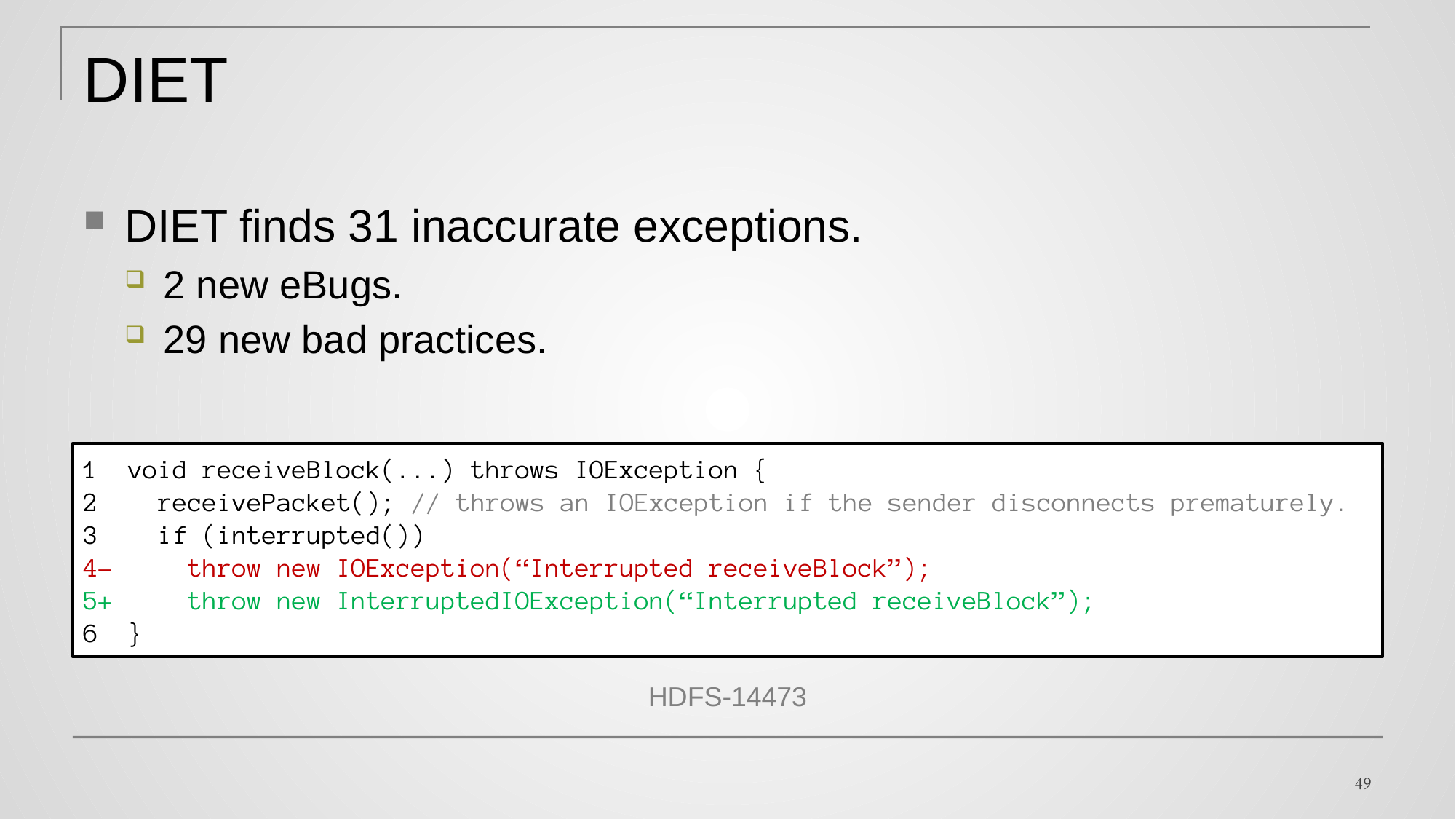

# DIET
DIET finds 31 inaccurate exceptions.
2 new eBugs.
29 new bad practices.
1  void receiveBlock(...) throws IOException {
2    receivePacket(); // throws an IOException if the sender disconnects prematurely.
3    if (interrupted())
4-     throw new IOException(“Interrupted receiveBlock”);
5+     throw new InterruptedIOException(“Interrupted receiveBlock”);
6  }
HDFS-14473
49